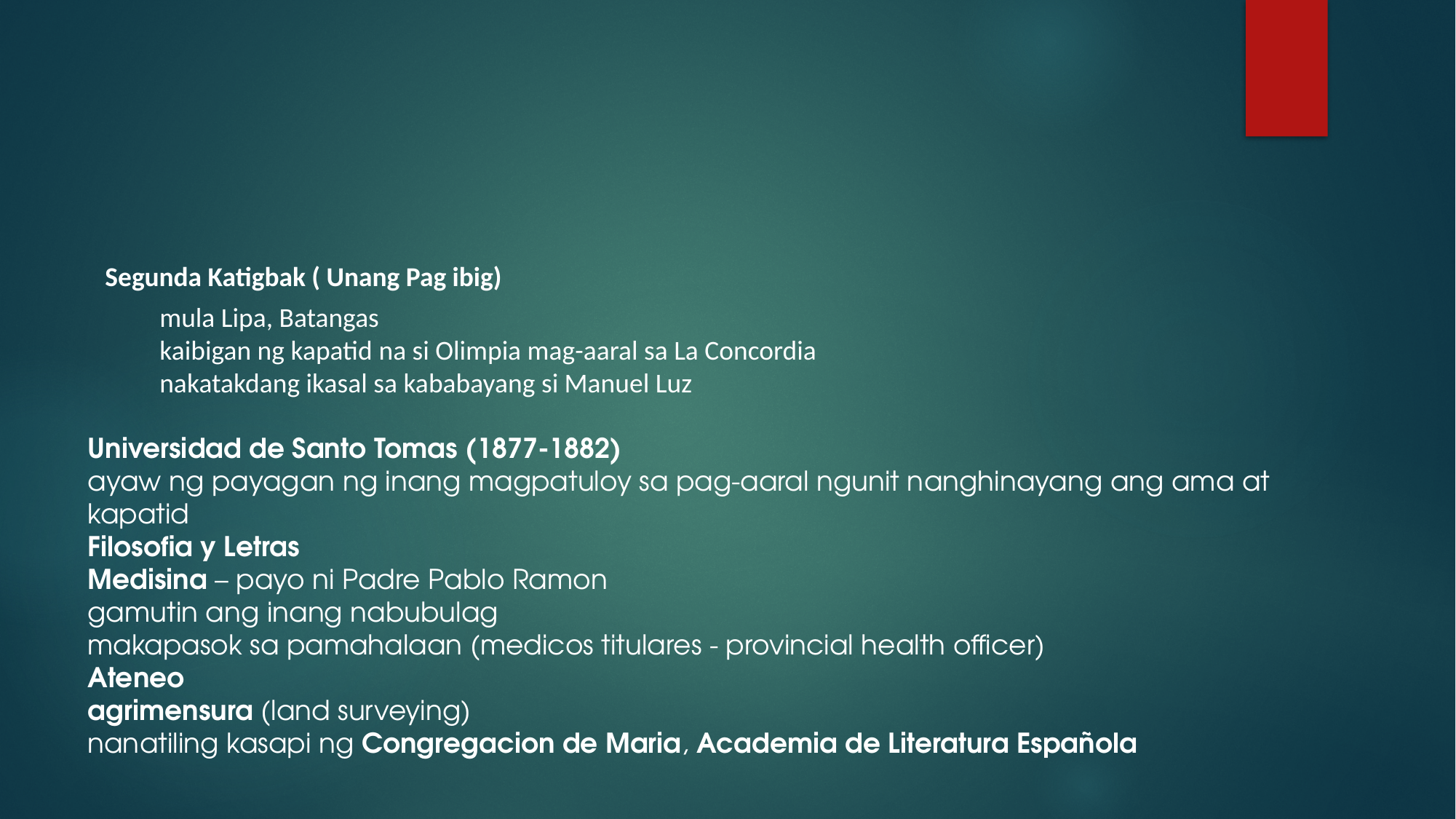

#

Segunda Katigbak ( Unang Pag ibig)

mula Lipa, Batangas
kaibigan ng kapatid na si Olimpia mag-aaral sa La Concordia
nakatakdang ikasal sa kababayang si Manuel Luz

Universidad de Santo Tomas (1877-1882)
ayaw ng payagan ng inang magpatuloy sa pag-aaral ngunit nanghinayang ang ama at kapatid
Filosofia y Letras
Medisina – payo ni Padre Pablo Ramon
gamutin ang inang nabubulag
makapasok sa pamahalaan (medicos titulares - provincial health officer)
Ateneo
agrimensura (land surveying)
nanatiling kasapi ng Congregacion de Maria, Academia de Literatura Española